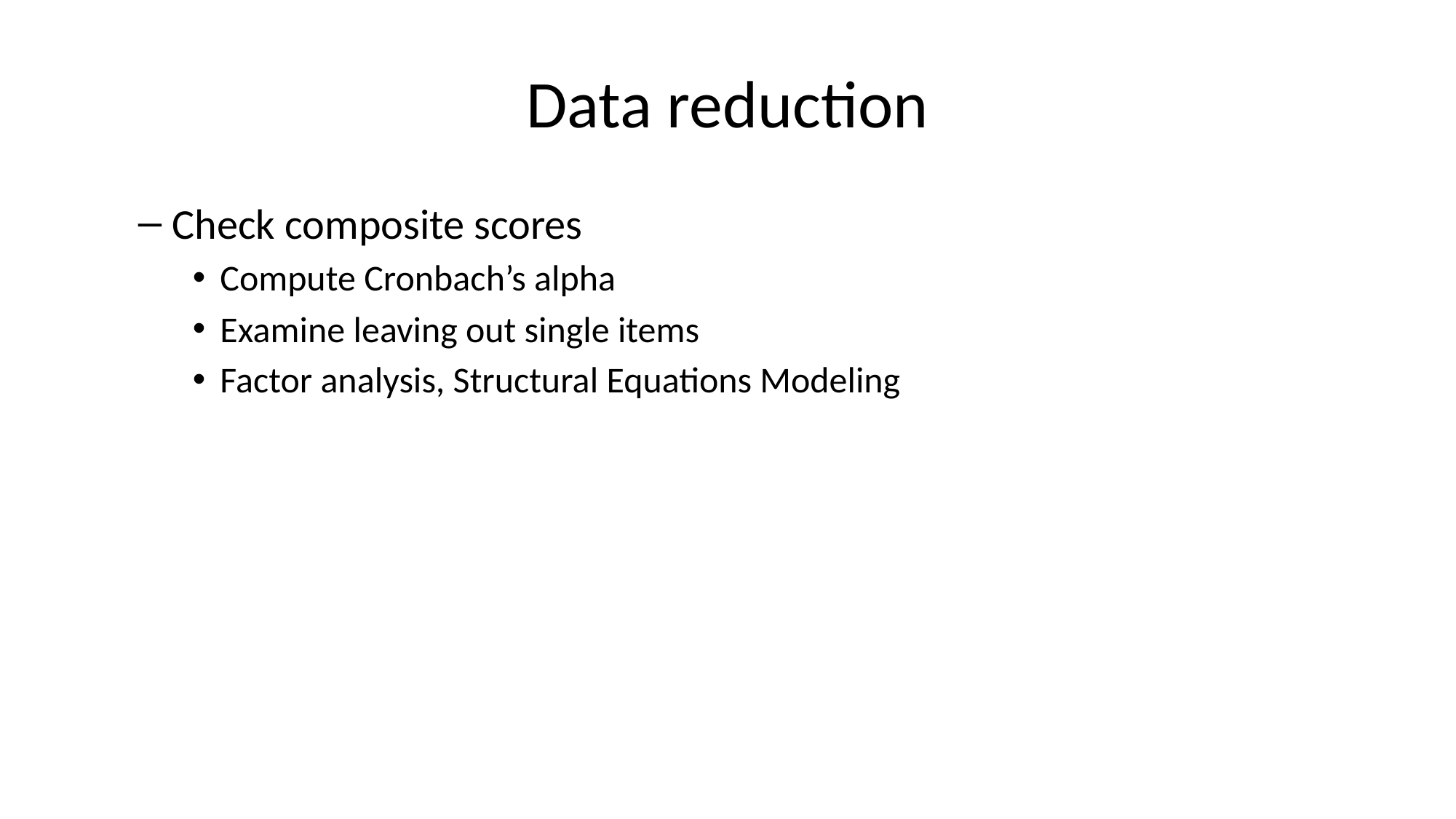

# Data reduction
Check composite scores
Compute Cronbach’s alpha
Examine leaving out single items
Factor analysis, Structural Equations Modeling